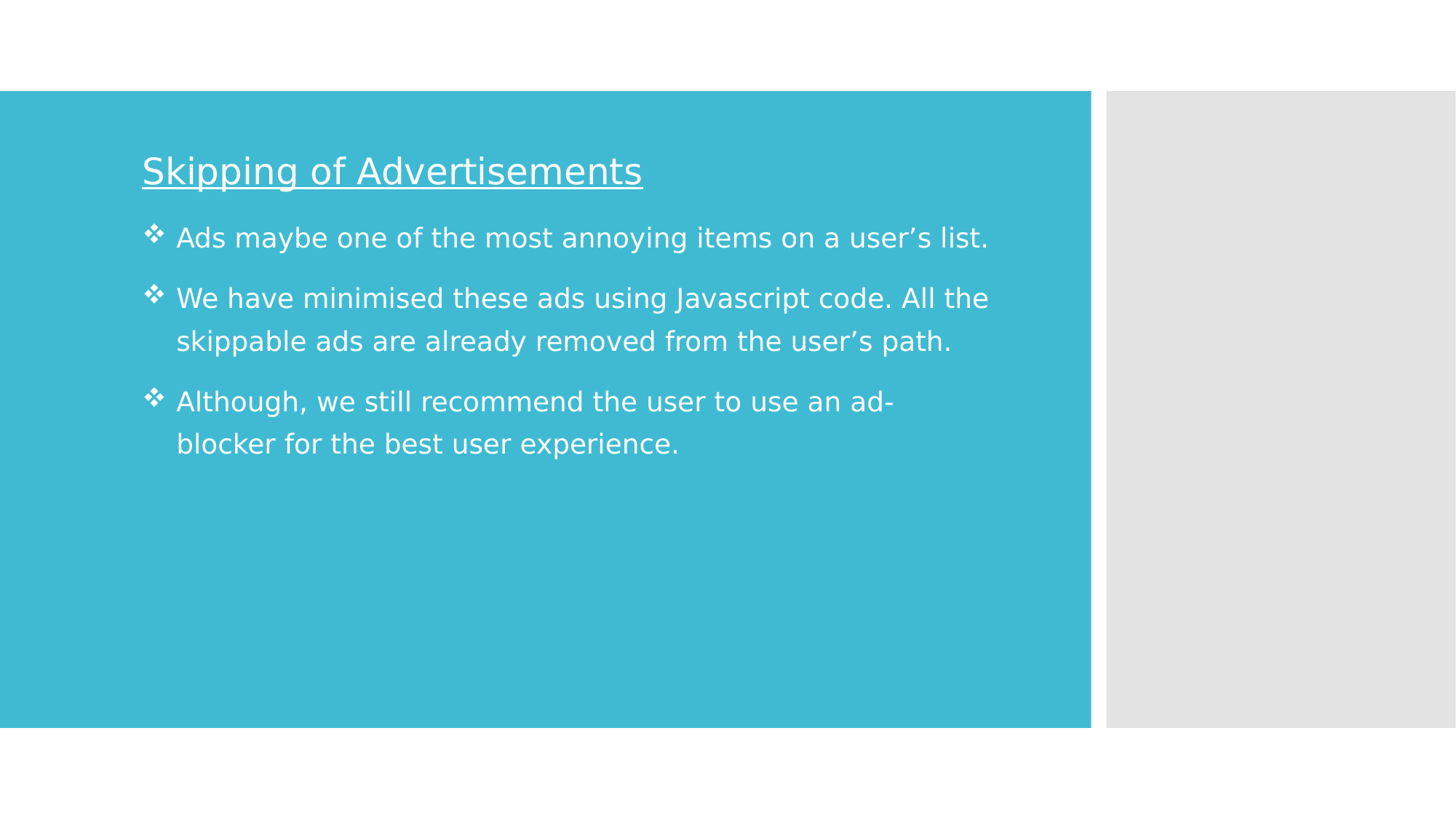

Skipping of Advertisements
Ads maybe one of the most annoying items on a user’s list.
We have minimised these ads using Javascript code. All the skippable ads are already removed from the user’s path.
Although, we still recommend the user to use an ad-blocker for the best user experience.